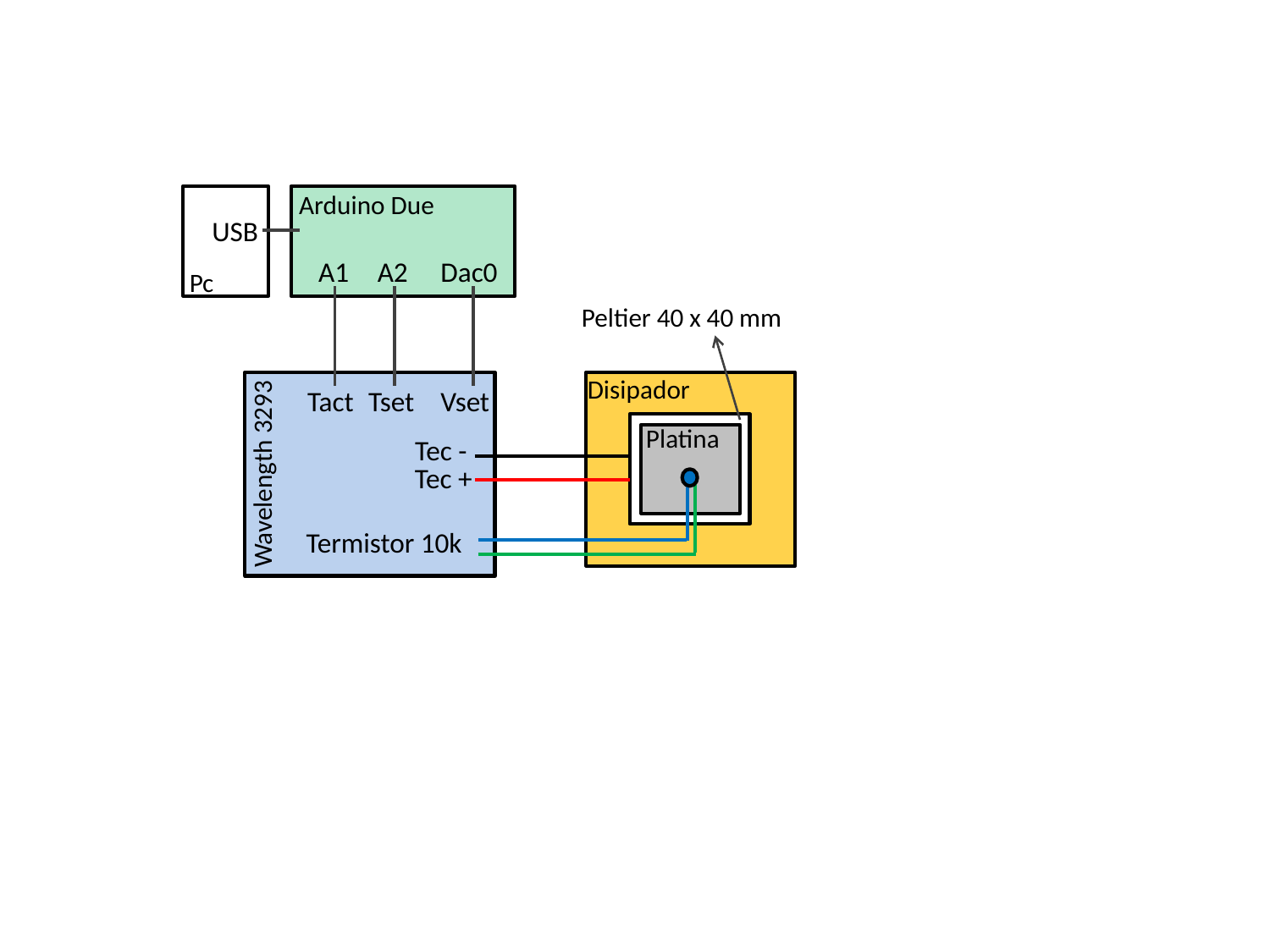

Arduino Due

USB
Dac0
A1
A2
Pc
Peltier 40 x 40 mm
Disipador

Vset
Tset
Tact

Platina

Tec -
Wavelength 3293
Tec +

Termistor 10k